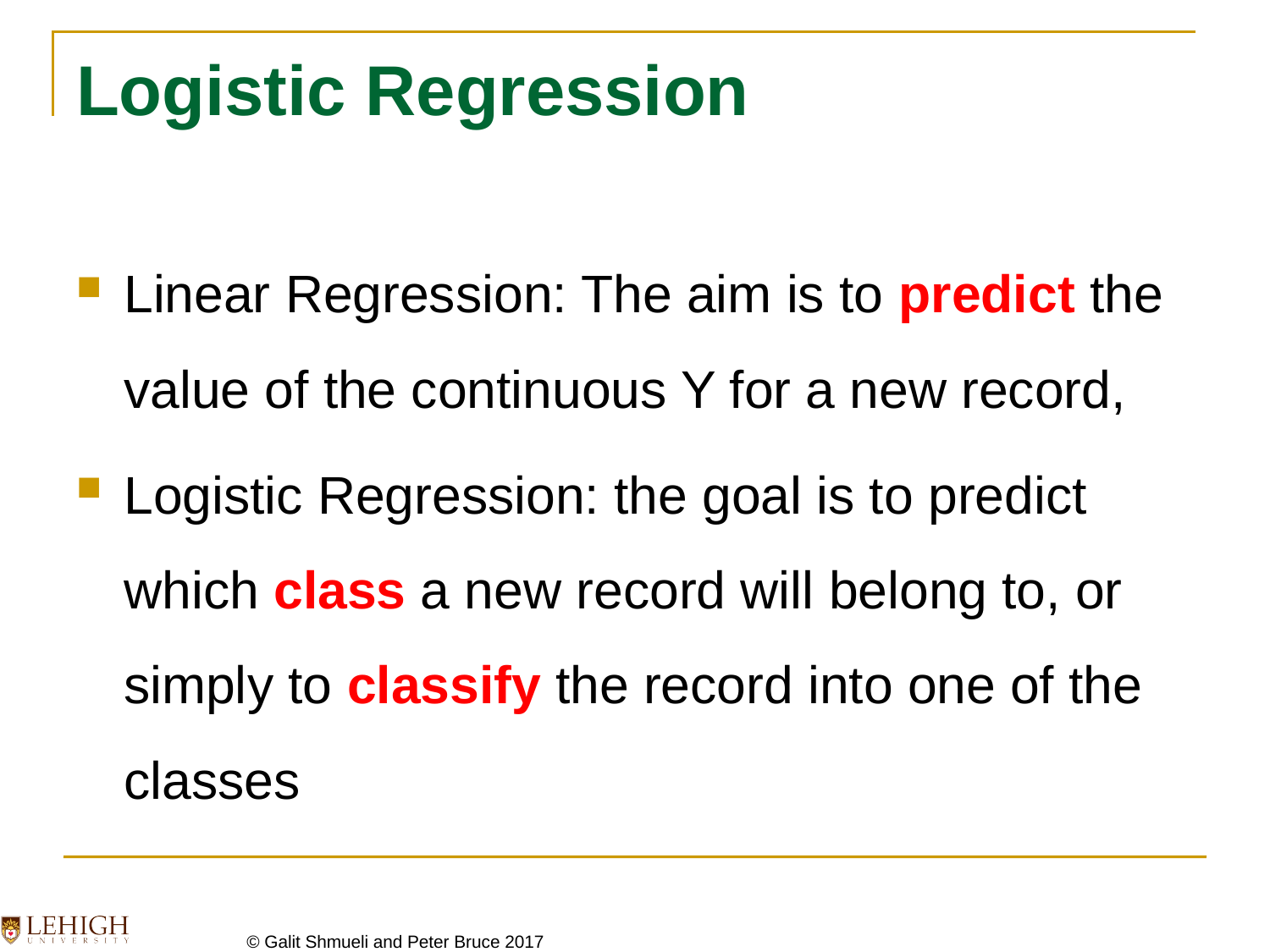

# Logistic Regression
Linear Regression: The aim is to predict the value of the continuous Y for a new record,
Logistic Regression: the goal is to predict which class a new record will belong to, or simply to classify the record into one of the classes